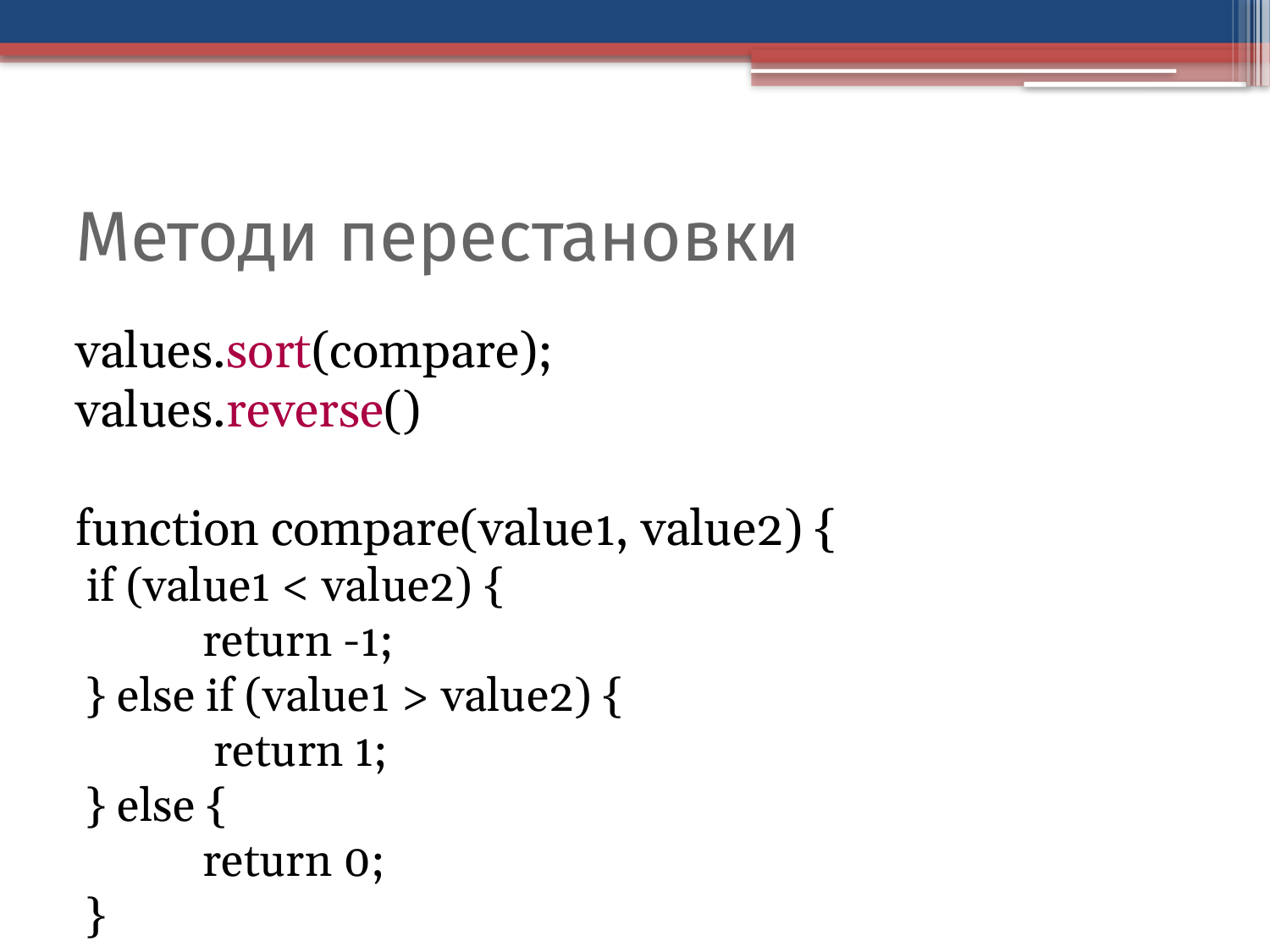

Методи перестановки
values.sort(compare);
values.reverse()

function compare(value1, value2) {
 if (value1 < value2) {
 	return -1;
 } else if (value1 > value2) {
	 return 1;
 } else {
 	return 0;
 }
}